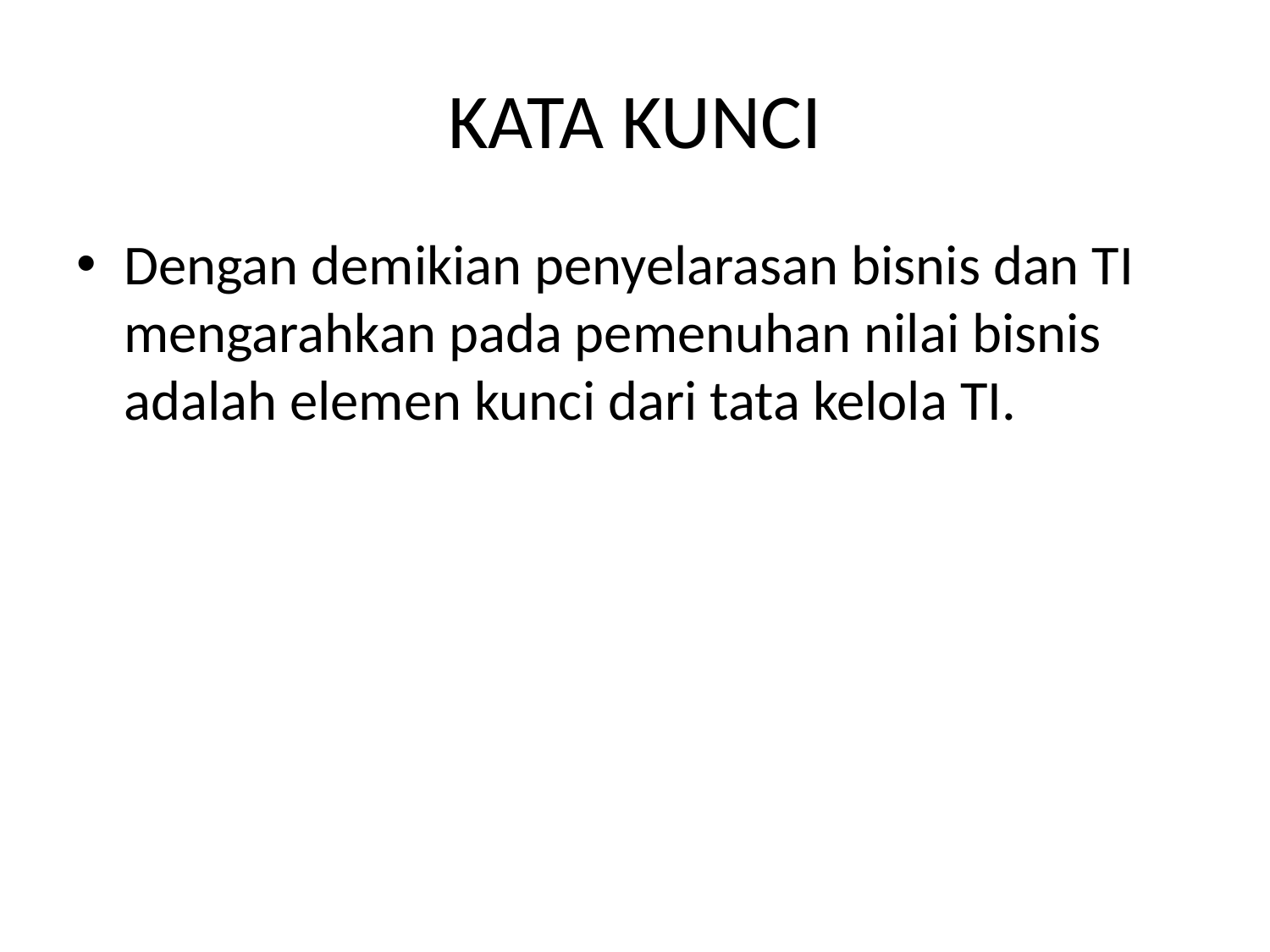

# KATA KUNCI
Dengan demikian penyelarasan bisnis dan TI mengarahkan pada pemenuhan nilai bisnis adalah elemen kunci dari tata kelola TI.